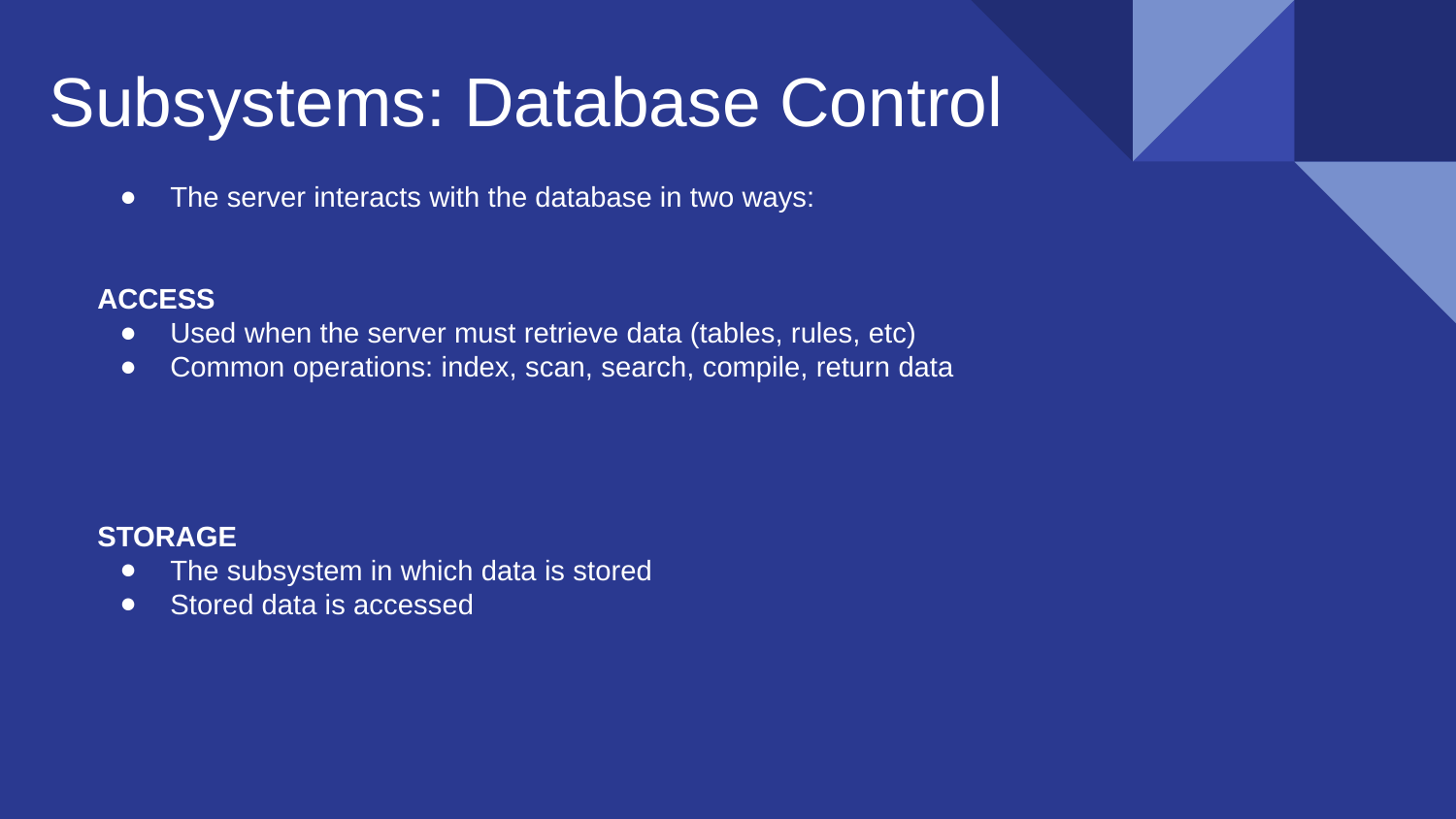

# Subsystems: Database Control
The server interacts with the database in two ways:

ACCESS
Used when the server must retrieve data (tables, rules, etc)
Common operations: index, scan, search, compile, return data

STORAGE
The subsystem in which data is stored
Stored data is accessed